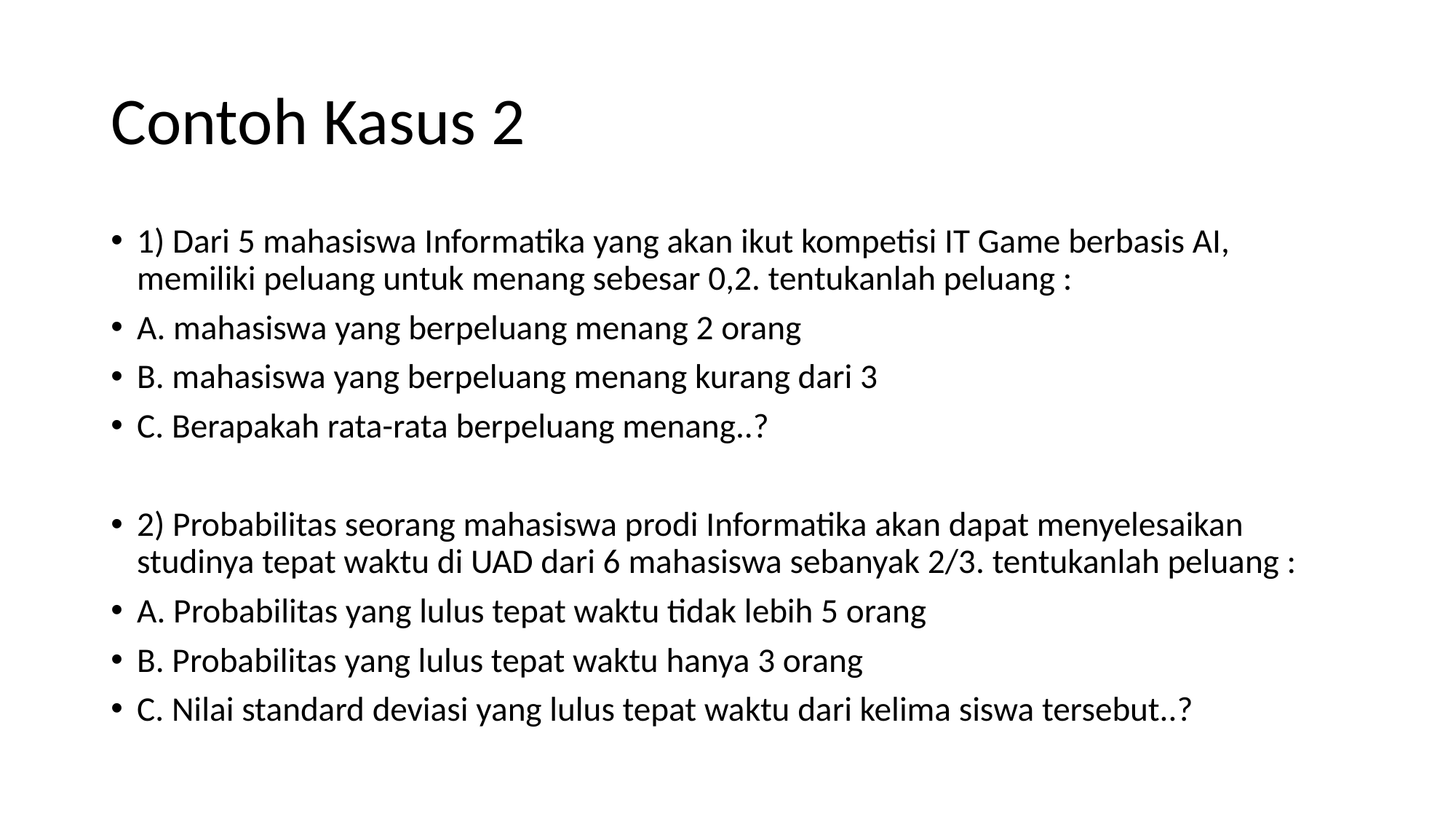

# Contoh Kasus 2
1) Dari 5 mahasiswa Informatika yang akan ikut kompetisi IT Game berbasis AI, memiliki peluang untuk menang sebesar 0,2. tentukanlah peluang :
A. mahasiswa yang berpeluang menang 2 orang
B. mahasiswa yang berpeluang menang kurang dari 3
C. Berapakah rata-rata berpeluang menang..?

2) Probabilitas seorang mahasiswa prodi Informatika akan dapat menyelesaikan studinya tepat waktu di UAD dari 6 mahasiswa sebanyak 2/3. tentukanlah peluang :
A. Probabilitas yang lulus tepat waktu tidak lebih 5 orang
B. Probabilitas yang lulus tepat waktu hanya 3 orang
C. Nilai standard deviasi yang lulus tepat waktu dari kelima siswa tersebut..?